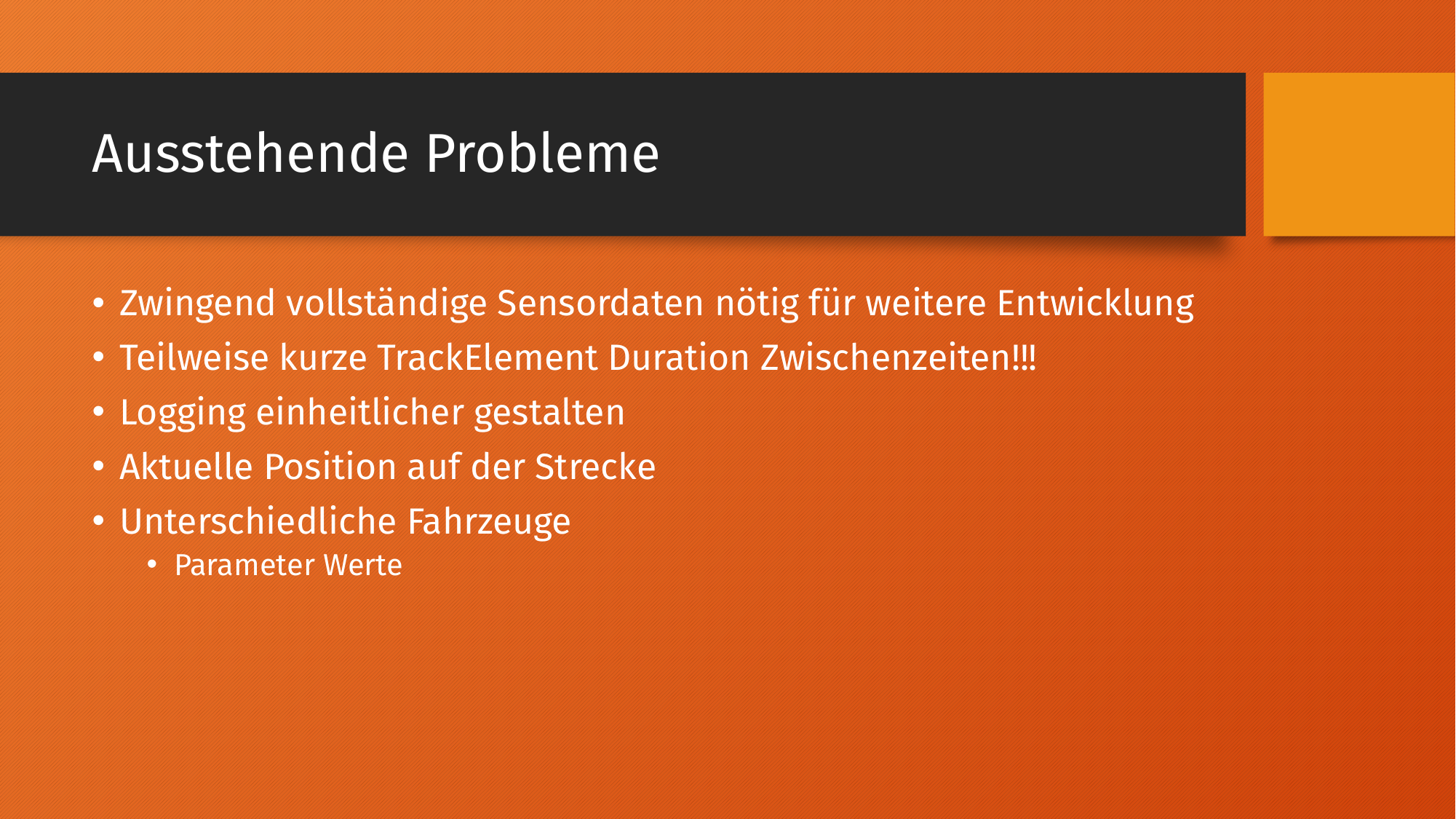

# Ausstehende Probleme
Zwingend vollständige Sensordaten nötig für weitere Entwicklung
Teilweise kurze TrackElement Duration Zwischenzeiten!!!
Logging einheitlicher gestalten
Aktuelle Position auf der Strecke
Unterschiedliche Fahrzeuge
Parameter Werte